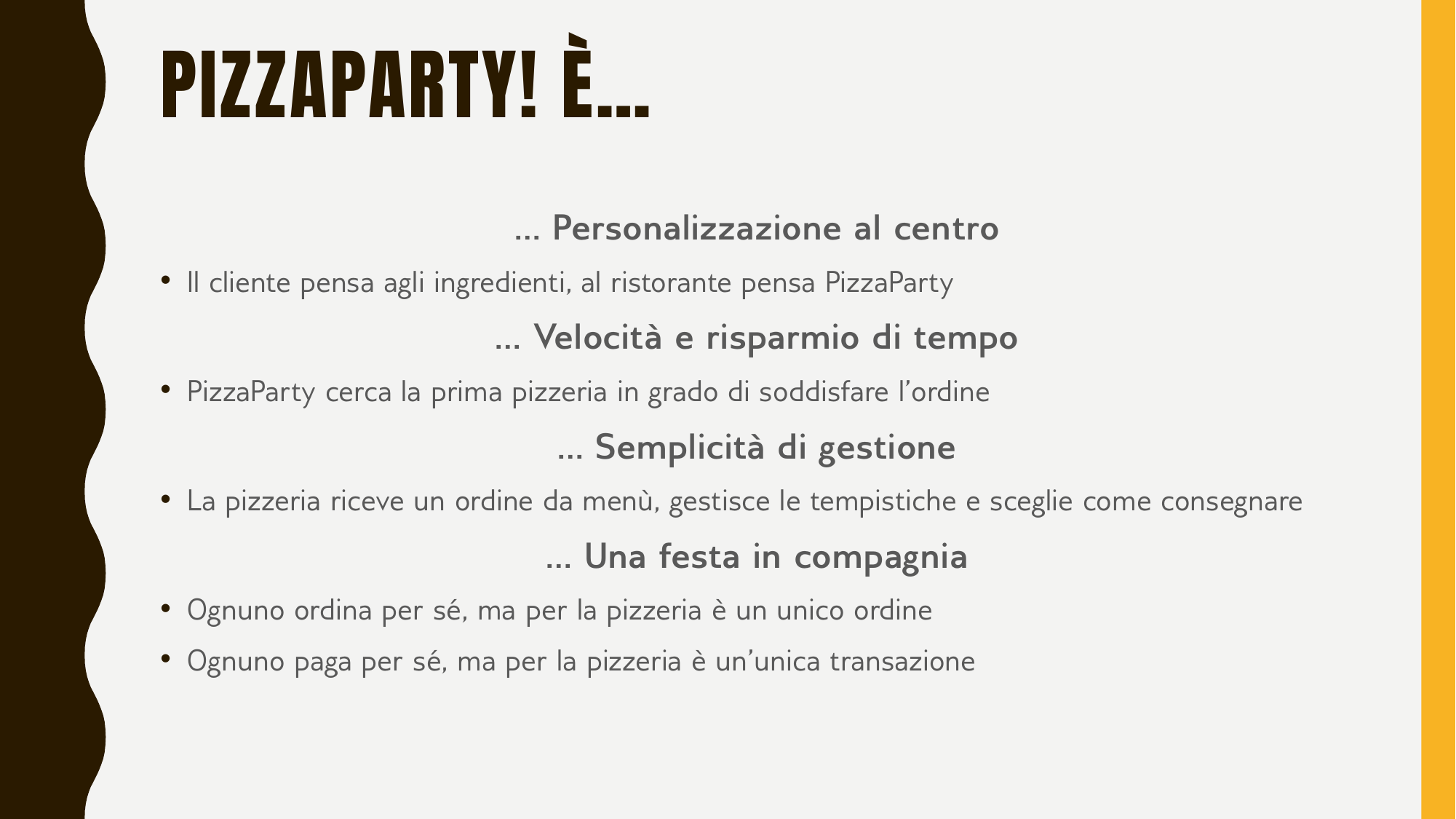

# PizzaParty! è…
… Personalizzazione al centro
Il cliente pensa agli ingredienti, al ristorante pensa PizzaParty
… Velocità e risparmio di tempo
PizzaParty cerca la prima pizzeria in grado di soddisfare l’ordine
… Semplicità di gestione
La pizzeria riceve un ordine da menù, gestisce le tempistiche e sceglie come consegnare
… Una festa in compagnia
Ognuno ordina per sé, ma per la pizzeria è un unico ordine
Ognuno paga per sé, ma per la pizzeria è un’unica transazione